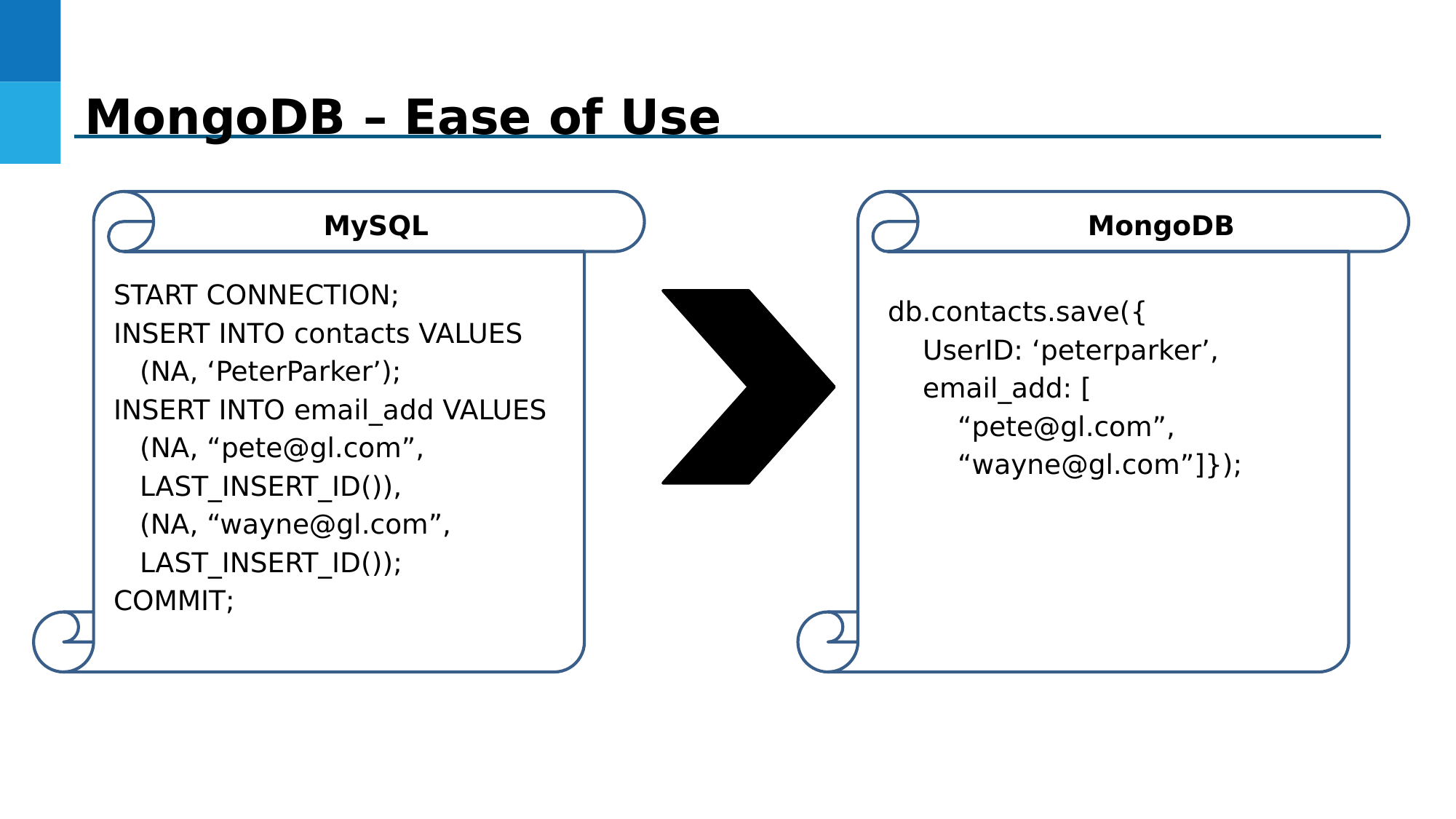

MongoDB – Ease of Use

MySQL

MongoDB

START CONNECTION;
INSERT INTO contacts VALUES
   (NA, ‘PeterParker’);
INSERT INTO email_add VALUES
   (NA, “pete@gl.com”,
   LAST_INSERT_ID()),
   (NA, “wayne@gl.com”,
   LAST_INSERT_ID());
COMMIT;

db.contacts.save({
    UserID: ‘peterparker’,
    email_add: [
        “pete@gl.com”,
        “wayne@gl.com”]});

DO NOT WRITE ANYTHING
HERE. LEAVE THIS SPACE FOR
 WEBCAM